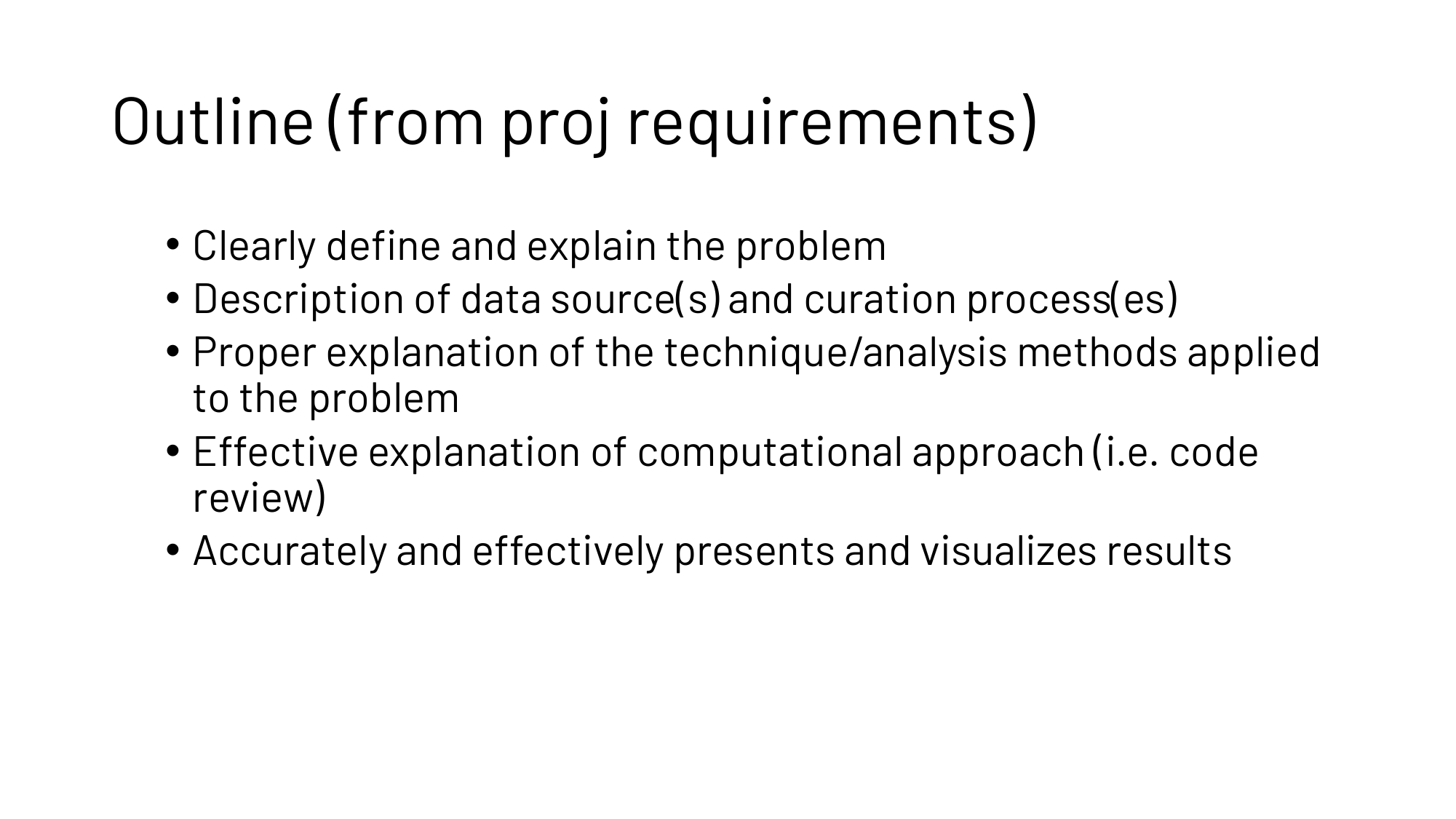

# Outline (from proj requirements)
Clearly define and explain the problem
Description of data source(s) and curation process(es)
Proper explanation of the technique/analysis methods applied to the problem
Effective explanation of computational approach (i.e. code review)
Accurately and effectively presents and visualizes results